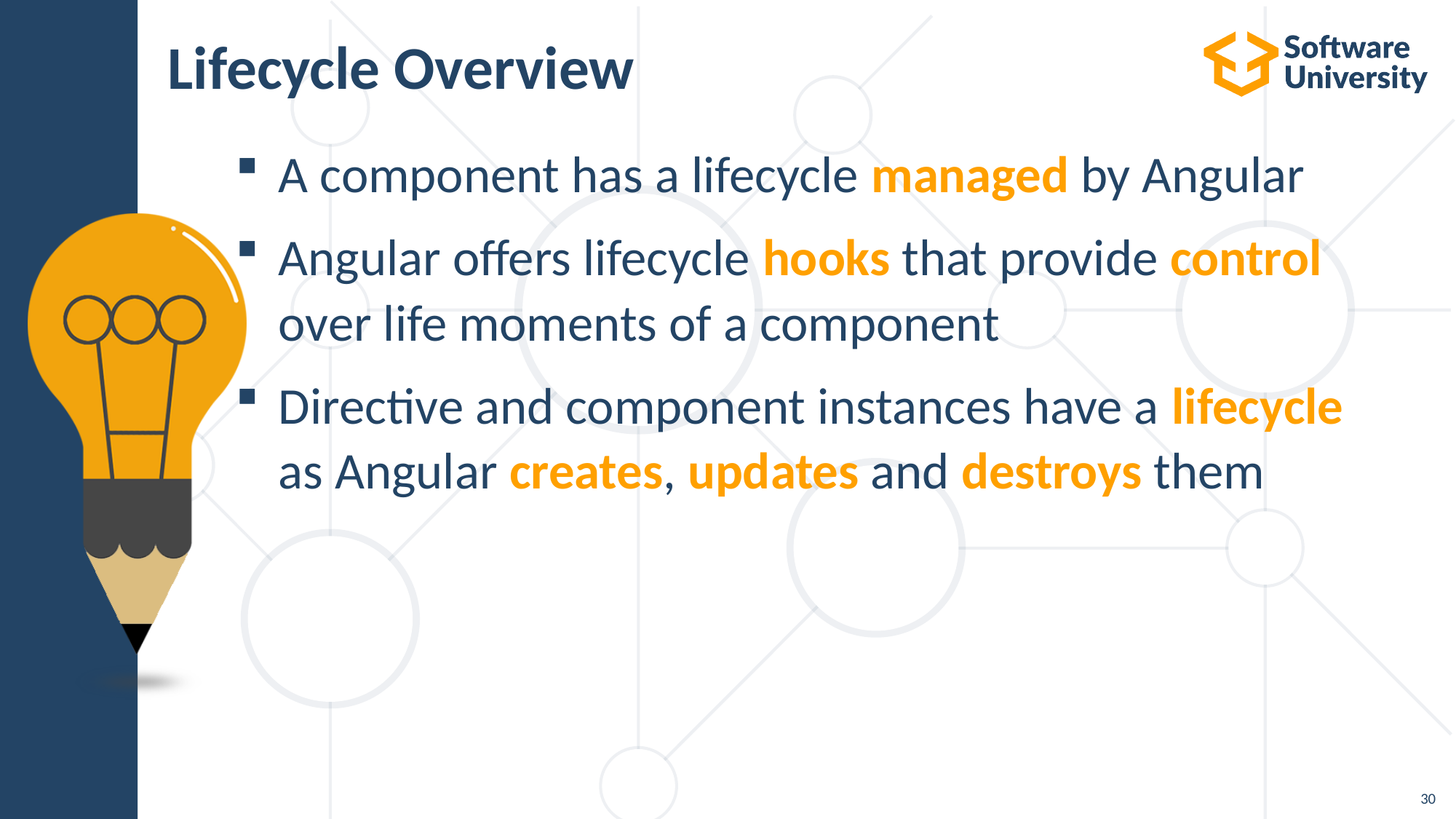

# Lifecycle Overview
A component has a lifecycle managed by Angular
Angular offers lifecycle hooks that provide control    over life moments of a component
Directive and component instances have a lifecycle  as Angular creates, updates and destroys them

30